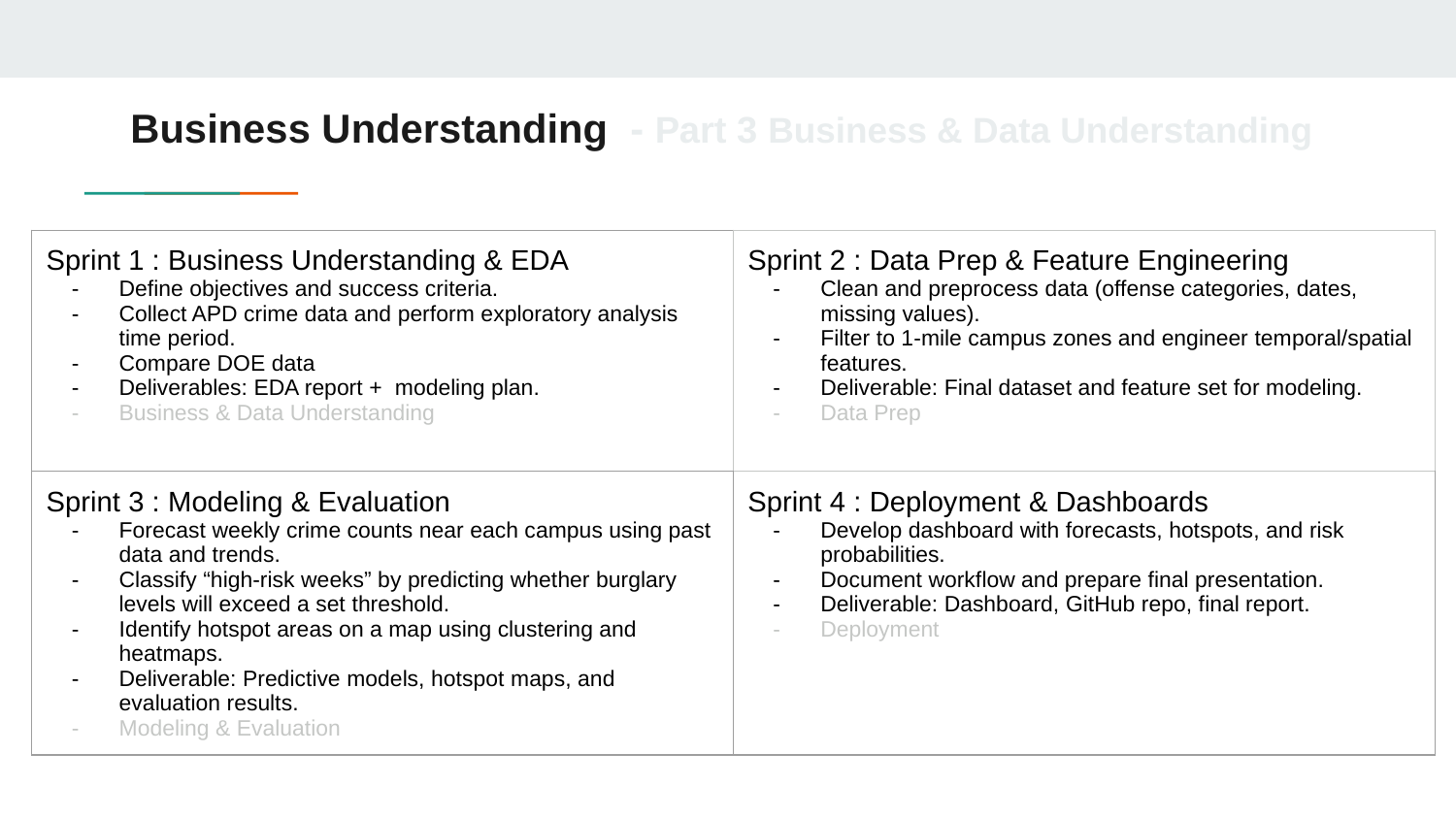

# Business Understanding  - Part 3 Business & Data Understanding

| Sprint 1 : Business Understanding & EDA Define objectives and success criteria. Collect APD crime data and perform exploratory analysis time period. Compare DOE data Deliverables: EDA report + modeling plan. Business & Data Understanding | Sprint 2 : Data Prep & Feature Engineering Clean and preprocess data (offense categories, dates, missing values). Filter to 1-mile campus zones and engineer temporal/spatial features. Deliverable: Final dataset and feature set for modeling. Data Prep |
| --- | --- |
| Sprint 3 : Modeling & Evaluation Forecast weekly crime counts near each campus using past data and trends. Classify “high-risk weeks” by predicting whether burglary levels will exceed a set threshold. Identify hotspot areas on a map using clustering and heatmaps. Deliverable: Predictive models, hotspot maps, and evaluation results. Modeling & Evaluation | Sprint 4 : Deployment & Dashboards Develop dashboard with forecasts, hotspots, and risk probabilities. Document workflow and prepare final presentation. Deliverable: Dashboard, GitHub repo, final report. Deployment |